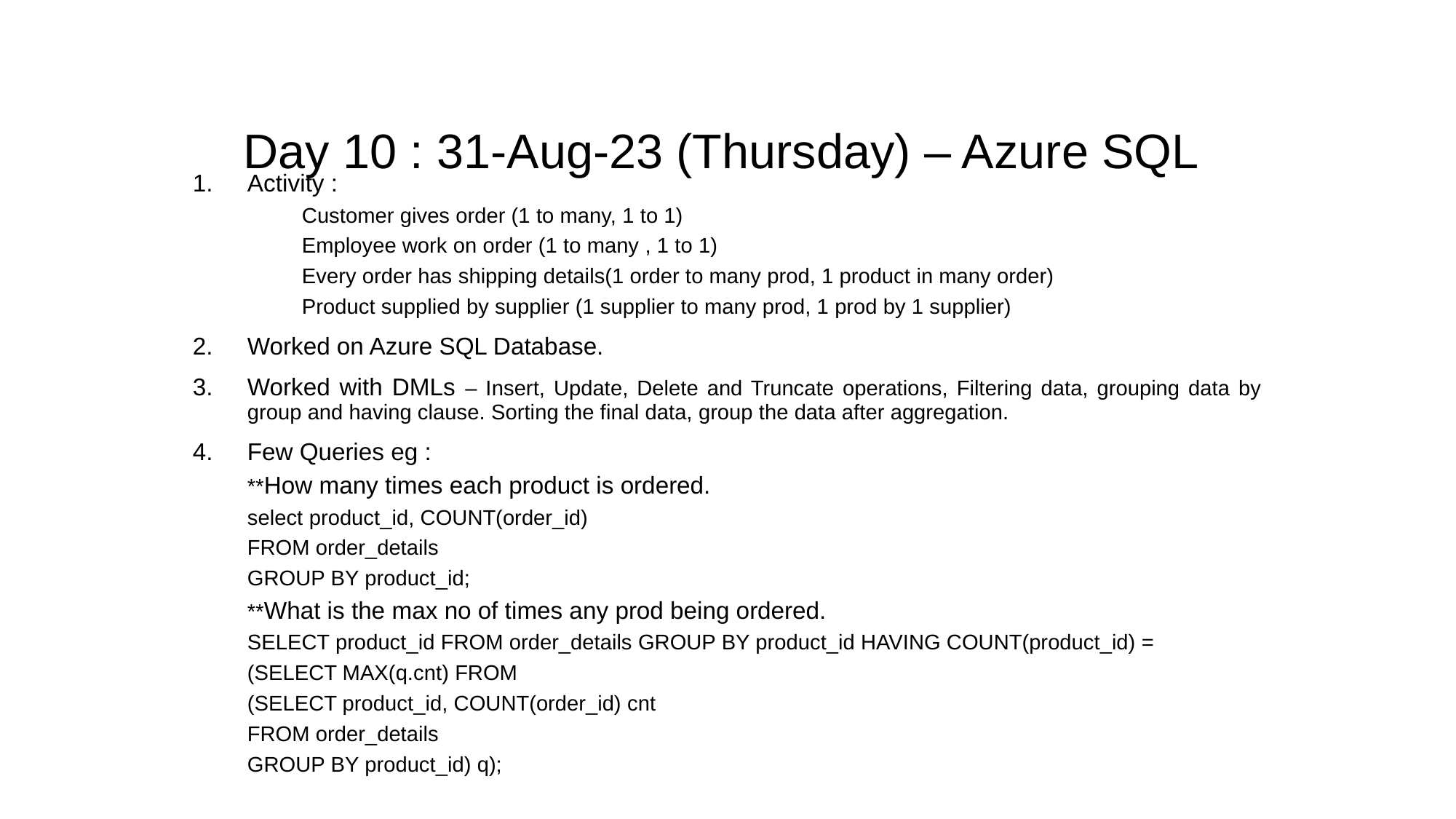

# Day 10 : 31-Aug-23 (Thursday) – Azure SQL
Activity :
Customer gives order (1 to many, 1 to 1)
Employee work on order (1 to many , 1 to 1)
Every order has shipping details(1 order to many prod, 1 product in many order)
Product supplied by supplier (1 supplier to many prod, 1 prod by 1 supplier)
Worked on Azure SQL Database.
Worked with DMLs – Insert, Update, Delete and Truncate operations, Filtering data, grouping data by group and having clause. Sorting the final data, group the data after aggregation.
Few Queries eg :
**How many times each product is ordered.
select product_id, COUNT(order_id)
FROM order_details
GROUP BY product_id;
**What is the max no of times any prod being ordered.
SELECT product_id FROM order_details GROUP BY product_id HAVING COUNT(product_id) =
(SELECT MAX(q.cnt) FROM
(SELECT product_id, COUNT(order_id) cnt
FROM order_details
GROUP BY product_id) q);